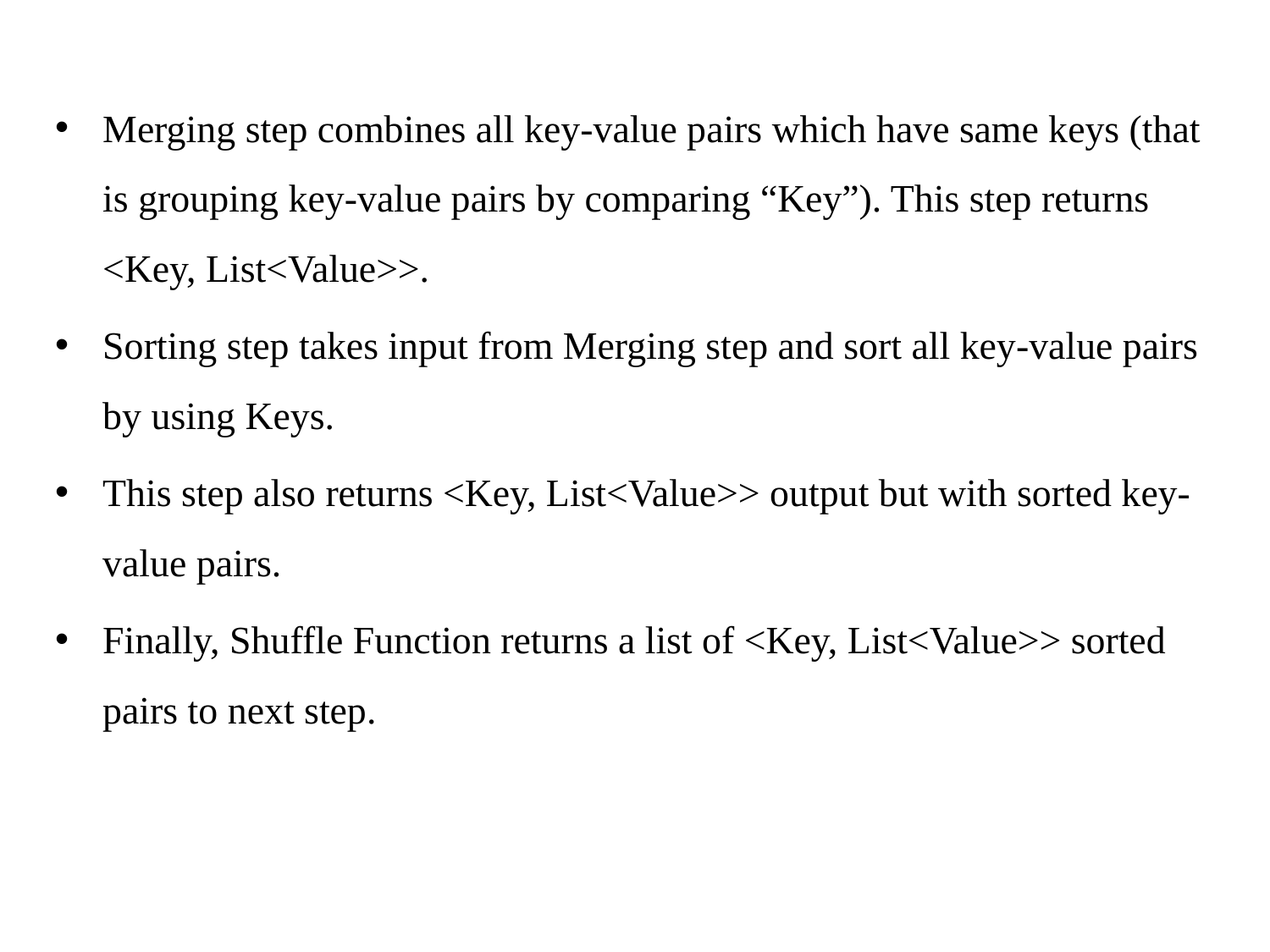

Merging step combines all key-value pairs which have same keys (that is grouping key-value pairs by comparing “Key”). This step returns <Key, List<Value>>.
Sorting step takes input from Merging step and sort all key-value pairs by using Keys.
This step also returns <Key, List<Value>> output but with sorted key-value pairs.
Finally, Shuffle Function returns a list of <Key, List<Value>> sorted pairs to next step.